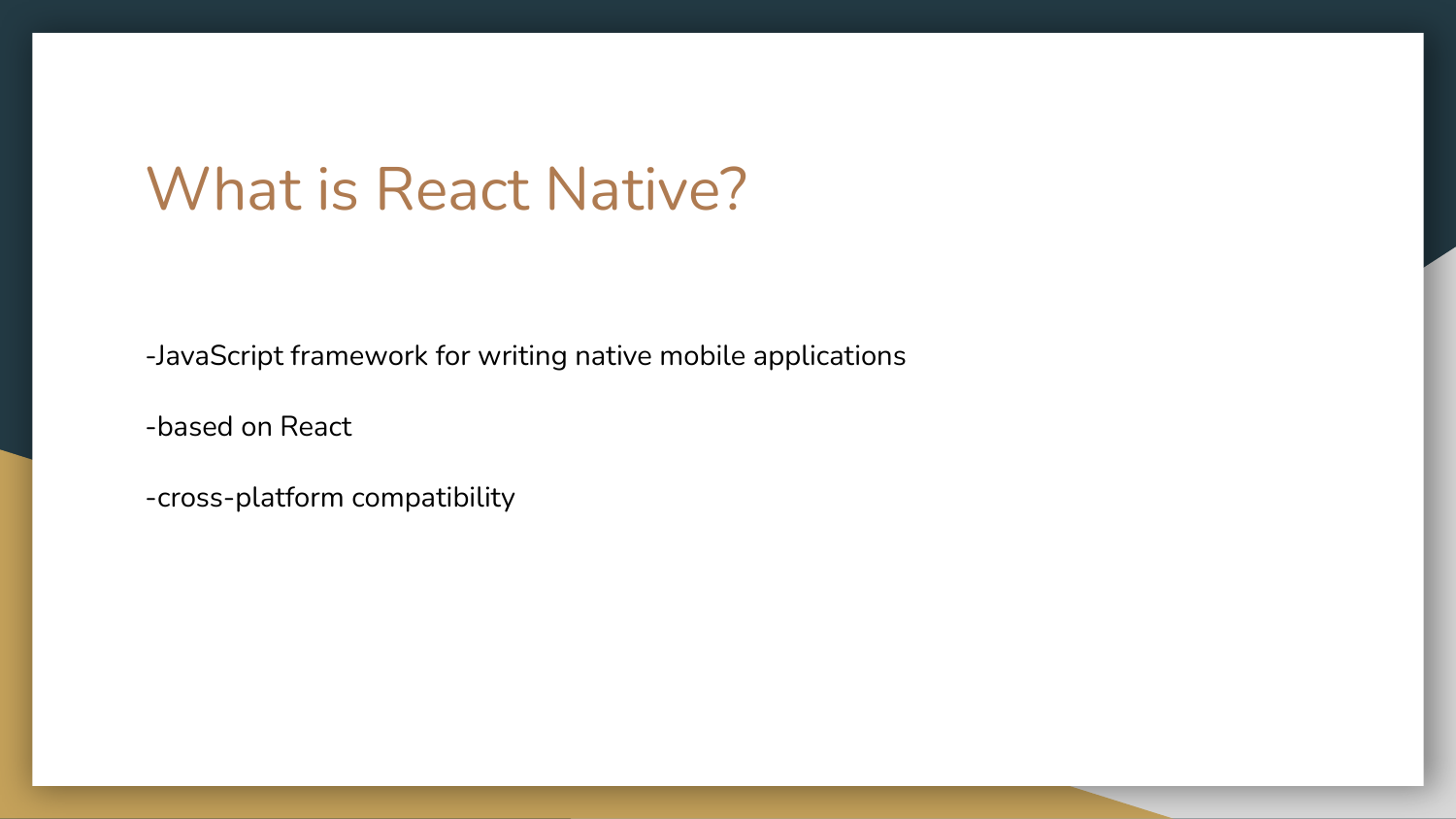

# What is React Native?
-JavaScript framework for writing native mobile applications
-based on React
-cross-platform compatibility